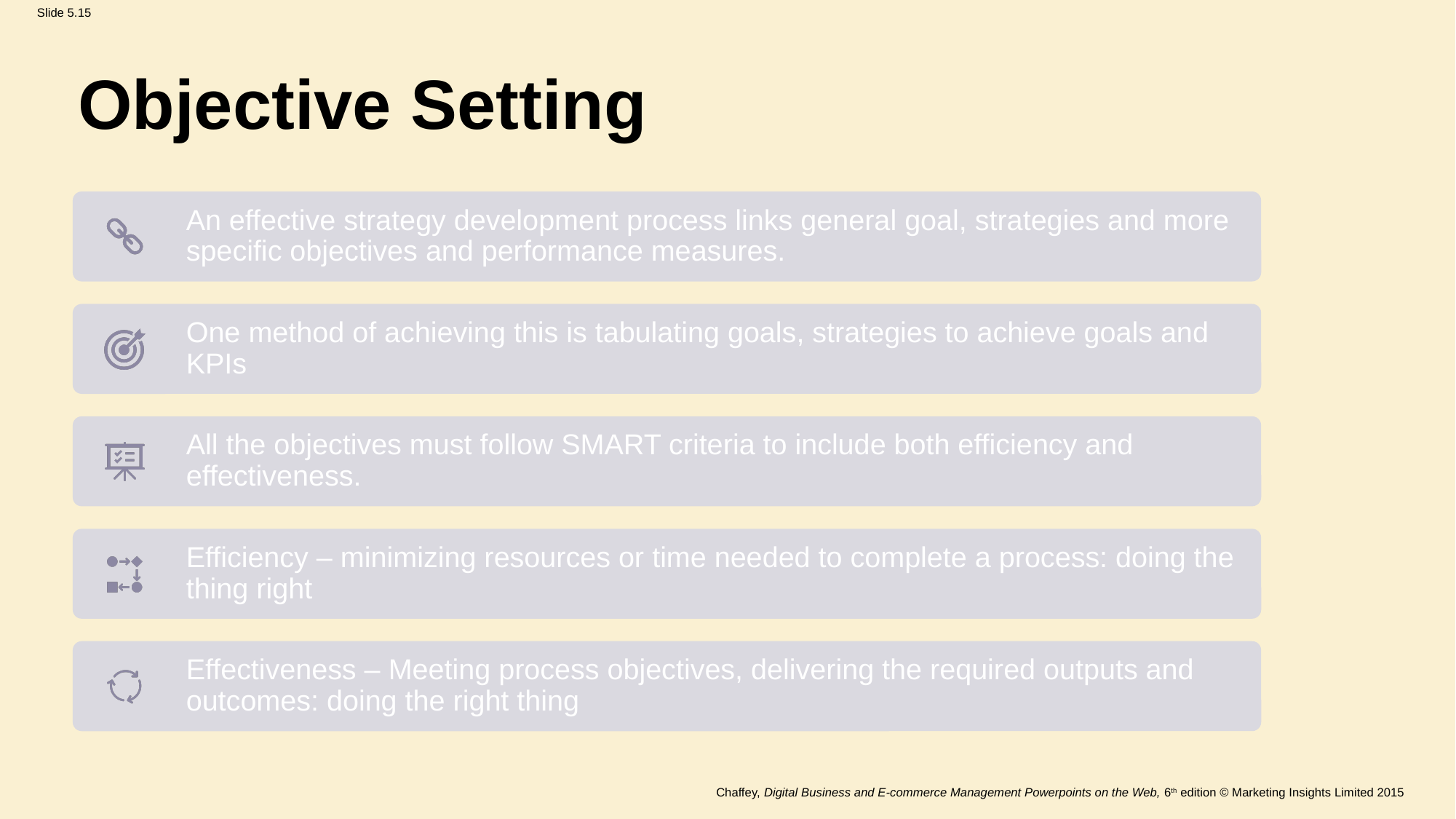

# Objective Setting
An effective strategy development process links general goal, strategies and more specific objectives and performance measures.
One method of achieving this is tabulating goals, strategies to achieve goals and KPIs
All the objectives must follow SMART criteria to include both efficiency and effectiveness.
Efficiency – minimizing resources or time needed to complete a process: doing the thing right
Effectiveness – Meeting process objectives, delivering the required outputs and outcomes: doing the right thing